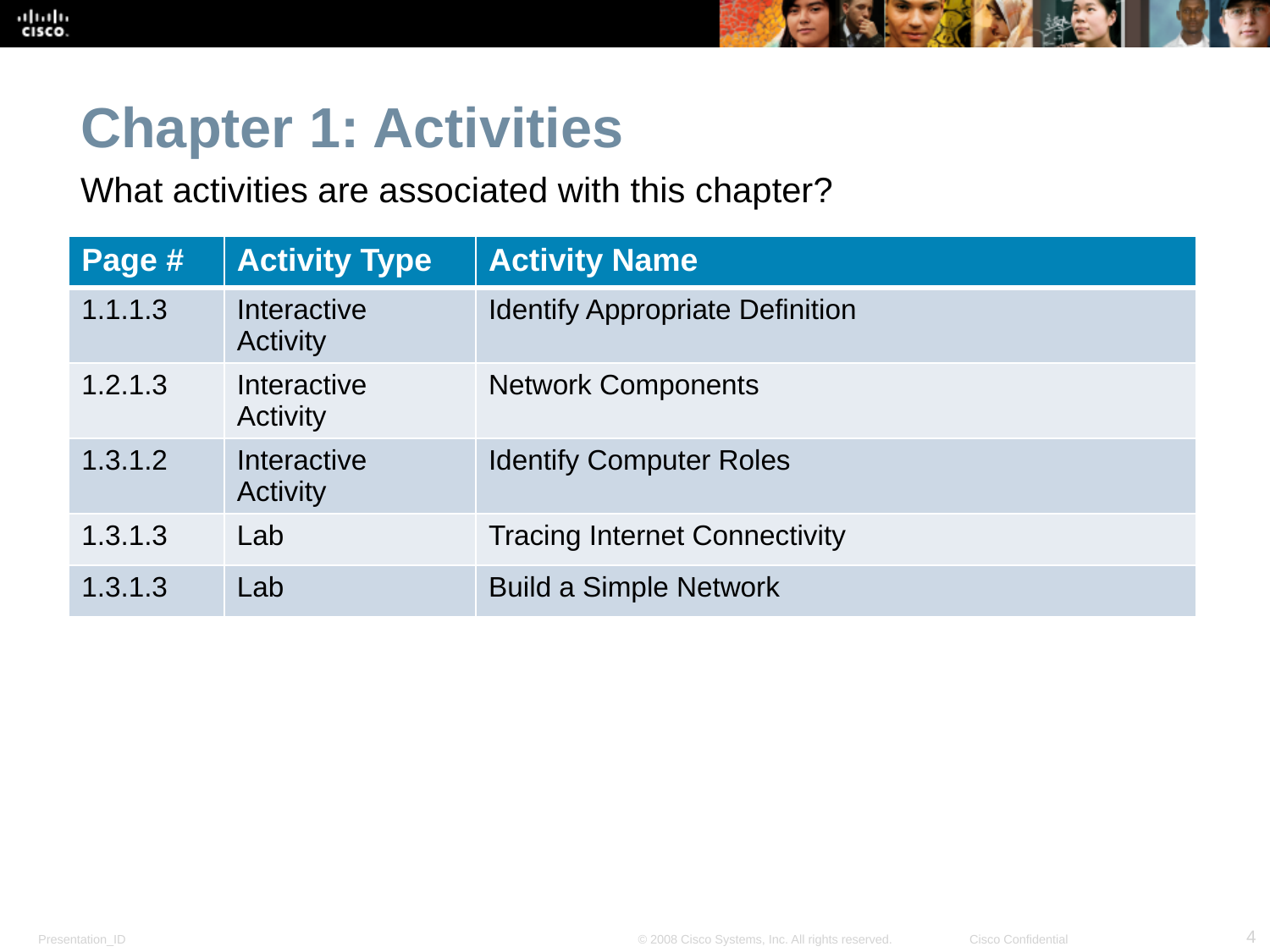

Chapter 1: Activities
What activities are associated with this chapter?

| Page # | Activity Type | Activity Name |
| --- | --- | --- |
| 1.1.1.3 | Interactive Activity | Identify Appropriate Definition |
| 1.2.1.3 | Interactive Activity | Network Components |
| 1.3.1.2 | Interactive Activity | Identify Computer Roles |
| 1.3.1.3 | Lab | Tracing Internet Connectivity |
| 1.3.1.3 | Lab | Build a Simple Network |